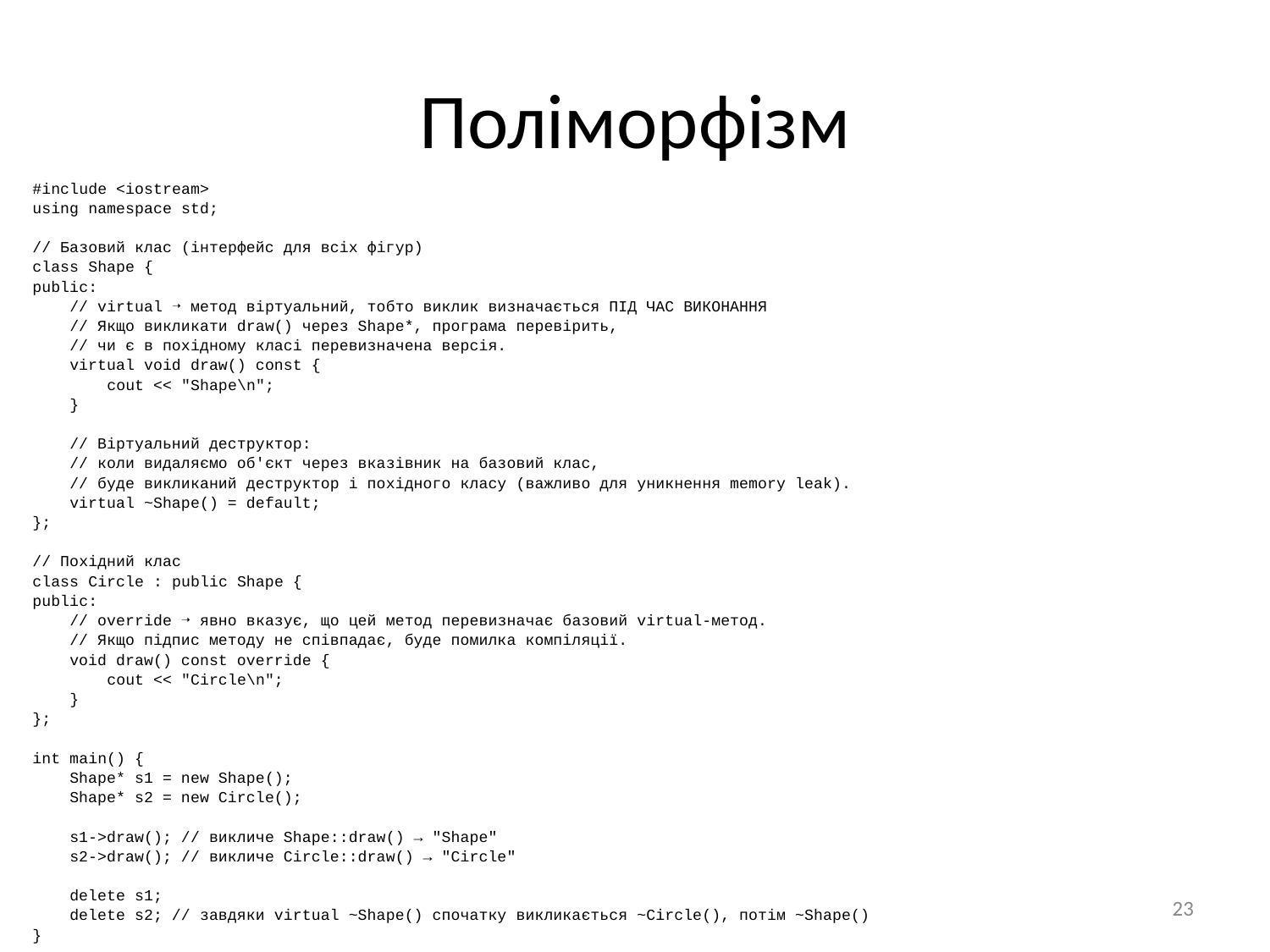

# Поліморфізм
#include <iostream>
using namespace std;

// Базовий клас (інтерфейс для всіх фігур)
class Shape {
public:
    // virtual ➝ метод віртуальний, тобто виклик визначається ПІД ЧАС ВИКОНАННЯ
    // Якщо викликати draw() через Shape*, програма перевірить,
    // чи є в похідному класі перевизначена версія.
    virtual void draw() const {
        cout << "Shape\n";
    }

    // Віртуальний деструктор:
    // коли видаляємо об'єкт через вказівник на базовий клас,
    // буде викликаний деструктор і похідного класу (важливо для уникнення memory leak).
    virtual ~Shape() = default;
};

// Похідний клас
class Circle : public Shape {
public:
    // override ➝ явно вказує, що цей метод перевизначає базовий virtual-метод.
    // Якщо підпис методу не співпадає, буде помилка компіляції.
    void draw() const override {
        cout << "Circle\n";
    }
};

int main() {
    Shape* s1 = new Shape();
    Shape* s2 = new Circle();

    s1->draw(); // викличе Shape::draw() → "Shape"
    s2->draw(); // викличе Circle::draw() → "Circle"

    delete s1;
    delete s2; // завдяки virtual ~Shape() спочатку викликається ~Circle(), потім ~Shape()
}

23